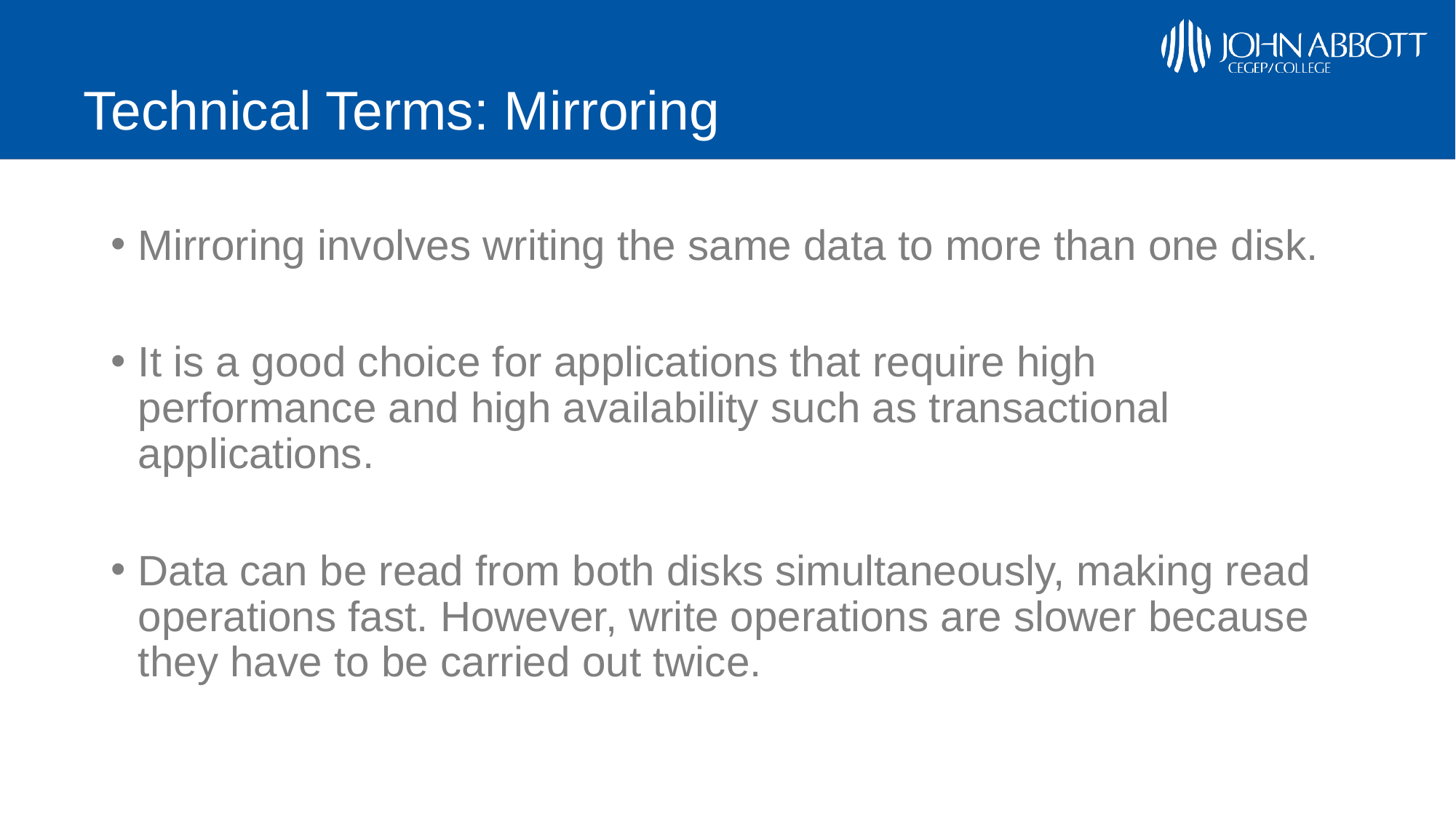

# Technical Terms: Mirroring
Mirroring involves writing the same data to more than one disk.

It is a good choice for applications that require high performance and high availability such as transactional applications.

Data can be read from both disks simultaneously, making read operations fast. However, write operations are slower because they have to be carried out twice.